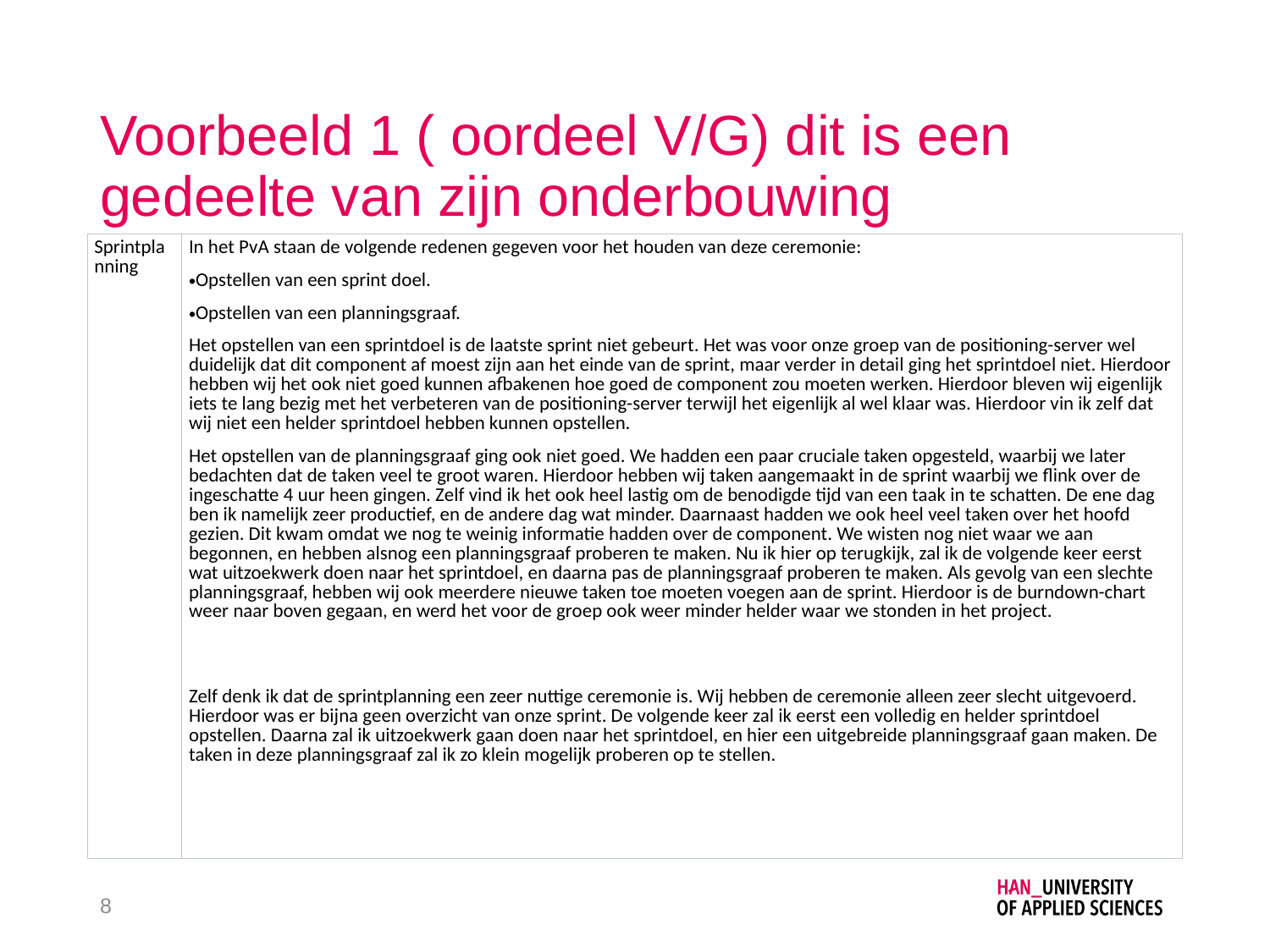

# Voorbeeld 1 ( oordeel V/G) dit is een gedeelte van zijn onderbouwing
| Sprintplanning | In het PvA staan de volgende redenen gegeven voor het houden van deze ceremonie: Opstellen van een sprint doel. Opstellen van een planningsgraaf. Het opstellen van een sprintdoel is de laatste sprint niet gebeurt. Het was voor onze groep van de positioning-server wel duidelijk dat dit component af moest zijn aan het einde van de sprint, maar verder in detail ging het sprintdoel niet. Hierdoor hebben wij het ook niet goed kunnen afbakenen hoe goed de component zou moeten werken. Hierdoor bleven wij eigenlijk iets te lang bezig met het verbeteren van de positioning-server terwijl het eigenlijk al wel klaar was. Hierdoor vin ik zelf dat wij niet een helder sprintdoel hebben kunnen opstellen. Het opstellen van de planningsgraaf ging ook niet goed. We hadden een paar cruciale taken opgesteld, waarbij we later bedachten dat de taken veel te groot waren. Hierdoor hebben wij taken aangemaakt in de sprint waarbij we flink over de ingeschatte 4 uur heen gingen. Zelf vind ik het ook heel lastig om de benodigde tijd van een taak in te schatten. De ene dag ben ik namelijk zeer productief, en de andere dag wat minder. Daarnaast hadden we ook heel veel taken over het hoofd gezien. Dit kwam omdat we nog te weinig informatie hadden over de component. We wisten nog niet waar we aan begonnen, en hebben alsnog een planningsgraaf proberen te maken. Nu ik hier op terugkijk, zal ik de volgende keer eerst wat uitzoekwerk doen naar het sprintdoel, en daarna pas de planningsgraaf proberen te maken. Als gevolg van een slechte planningsgraaf, hebben wij ook meerdere nieuwe taken toe moeten voegen aan de sprint. Hierdoor is de burndown-chart weer naar boven gegaan, en werd het voor de groep ook weer minder helder waar we stonden in het project. Zelf denk ik dat de sprintplanning een zeer nuttige ceremonie is. Wij hebben de ceremonie alleen zeer slecht uitgevoerd. Hierdoor was er bijna geen overzicht van onze sprint. De volgende keer zal ik eerst een volledig en helder sprintdoel opstellen. Daarna zal ik uitzoekwerk gaan doen naar het sprintdoel, en hier een uitgebreide planningsgraaf gaan maken. De taken in deze planningsgraaf zal ik zo klein mogelijk proberen op te stellen. |
| --- | --- |

8